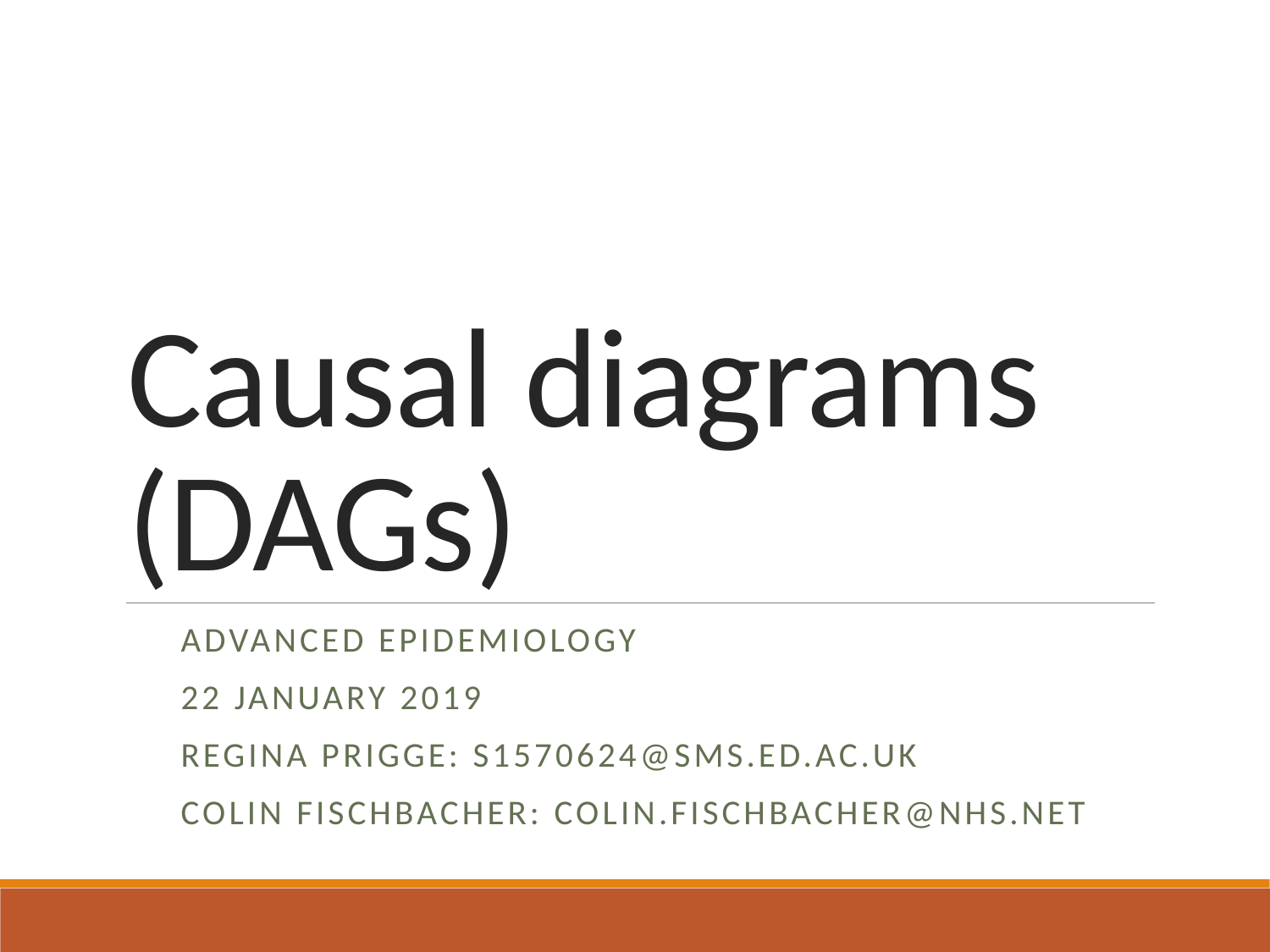

# Causal diagrams (DAGs)
Advanced Epidemiology
22 January 2019
Regina Prigge: s1570624@sms.ed.ac.uk
Colin Fischbacher: colin.fischbacher@nhs.net